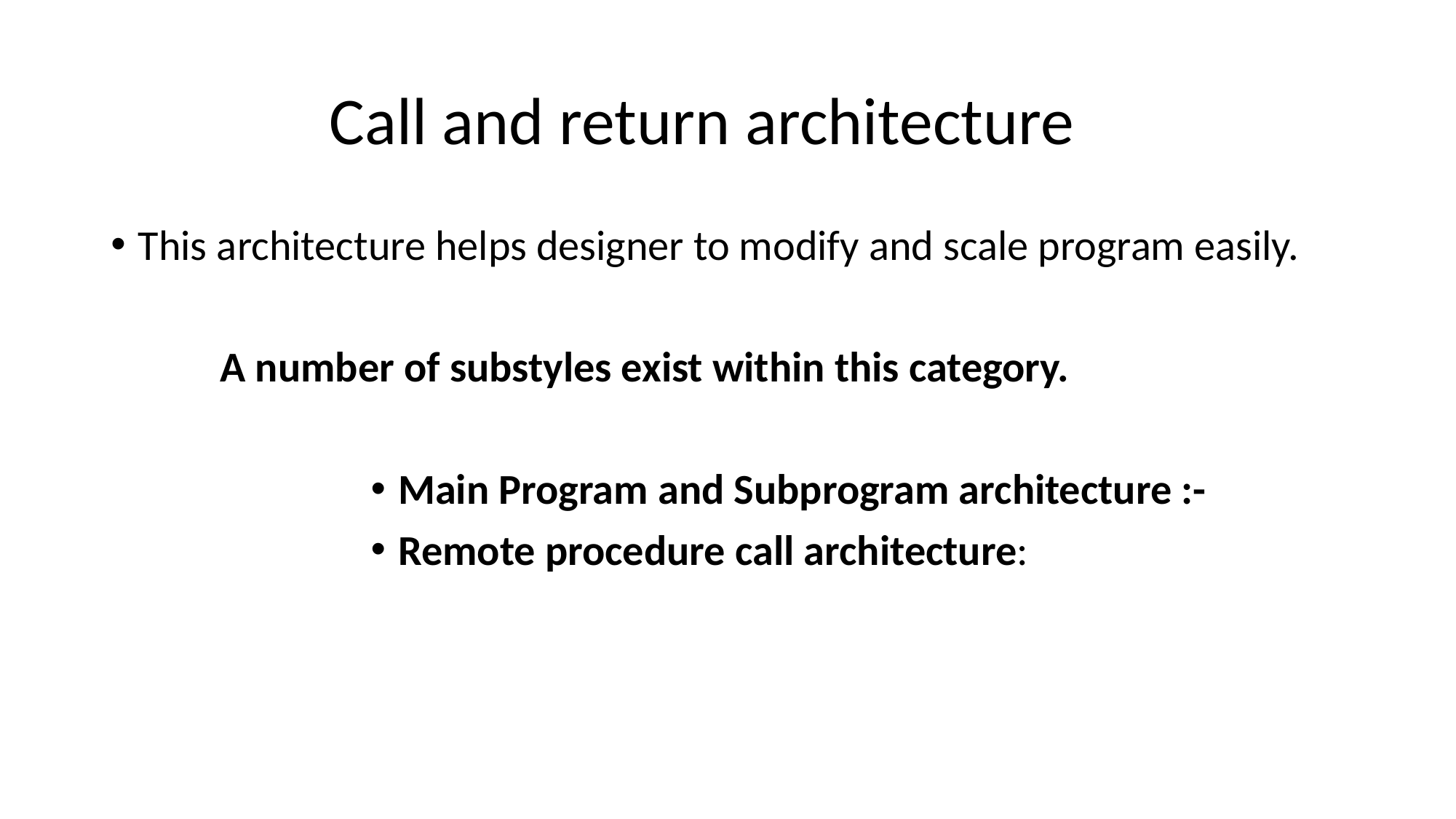

# Call and return architecture
This architecture helps designer to modify and scale program easily.

	A number of substyles exist within this category.

Main Program and Subprogram architecture :-
Remote procedure call architecture: